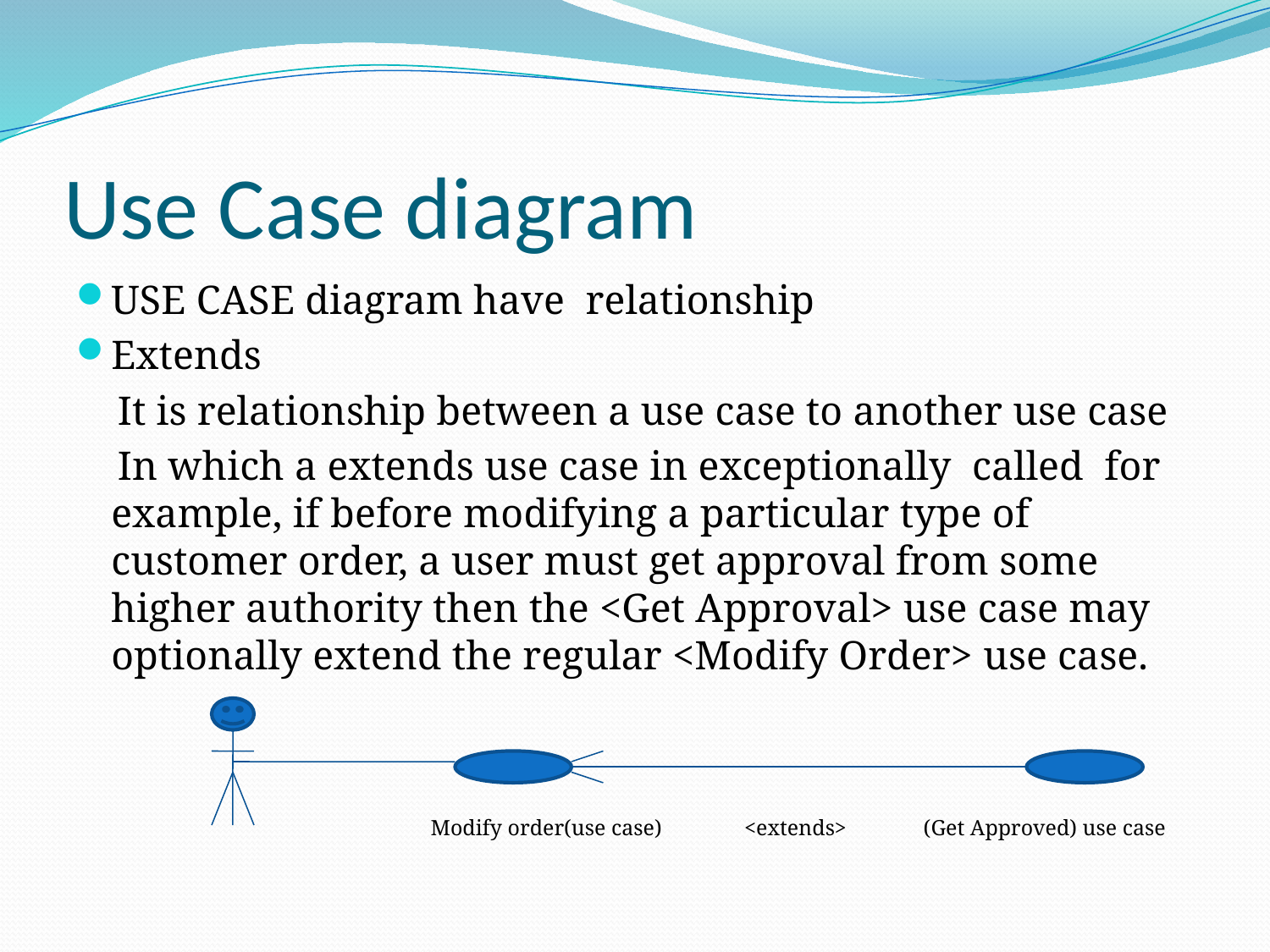

# Use Case diagram
USE CASE diagram have  relationship
Extends
    It is relationship between a use case to another use case
    In which a extends use case in exceptionally  called  for example, if before modifying a particular type of customer order, a user must get approval from some higher authority then the <Get Approval> use case may optionally extend the regular <Modify Order> use case.

                                     Modify order(use case)               <extends>              (Get Approved) use case